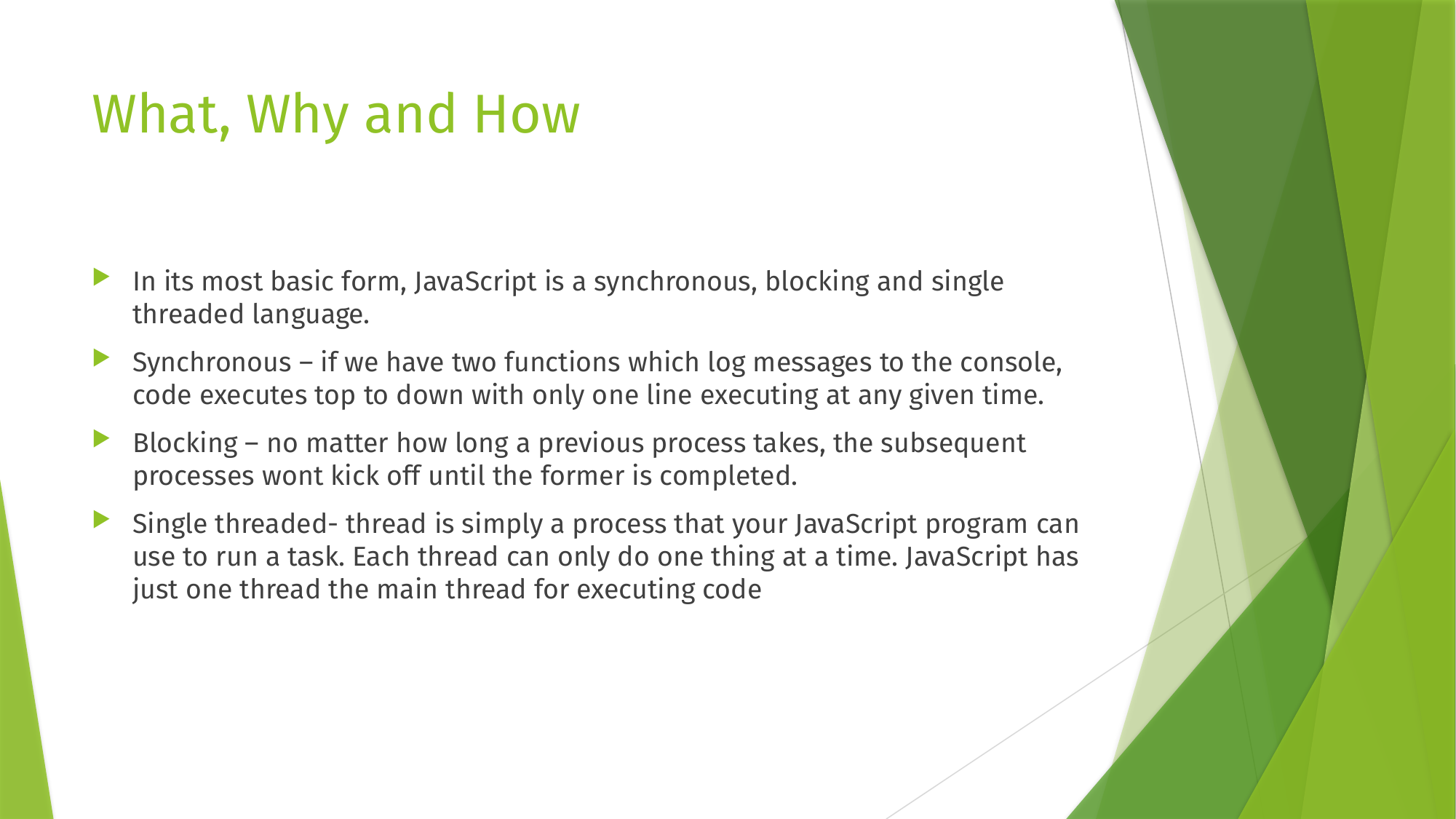

# What, Why and How
In its most basic form, JavaScript is a synchronous, blocking and single threaded language.
Synchronous – if we have two functions which log messages to the console, code executes top to down with only one line executing at any given time.
Blocking – no matter how long a previous process takes, the subsequent processes wont kick off until the former is completed.
Single threaded- thread is simply a process that your JavaScript program can use to run a task. Each thread can only do one thing at a time. JavaScript has just one thread the main thread for executing code